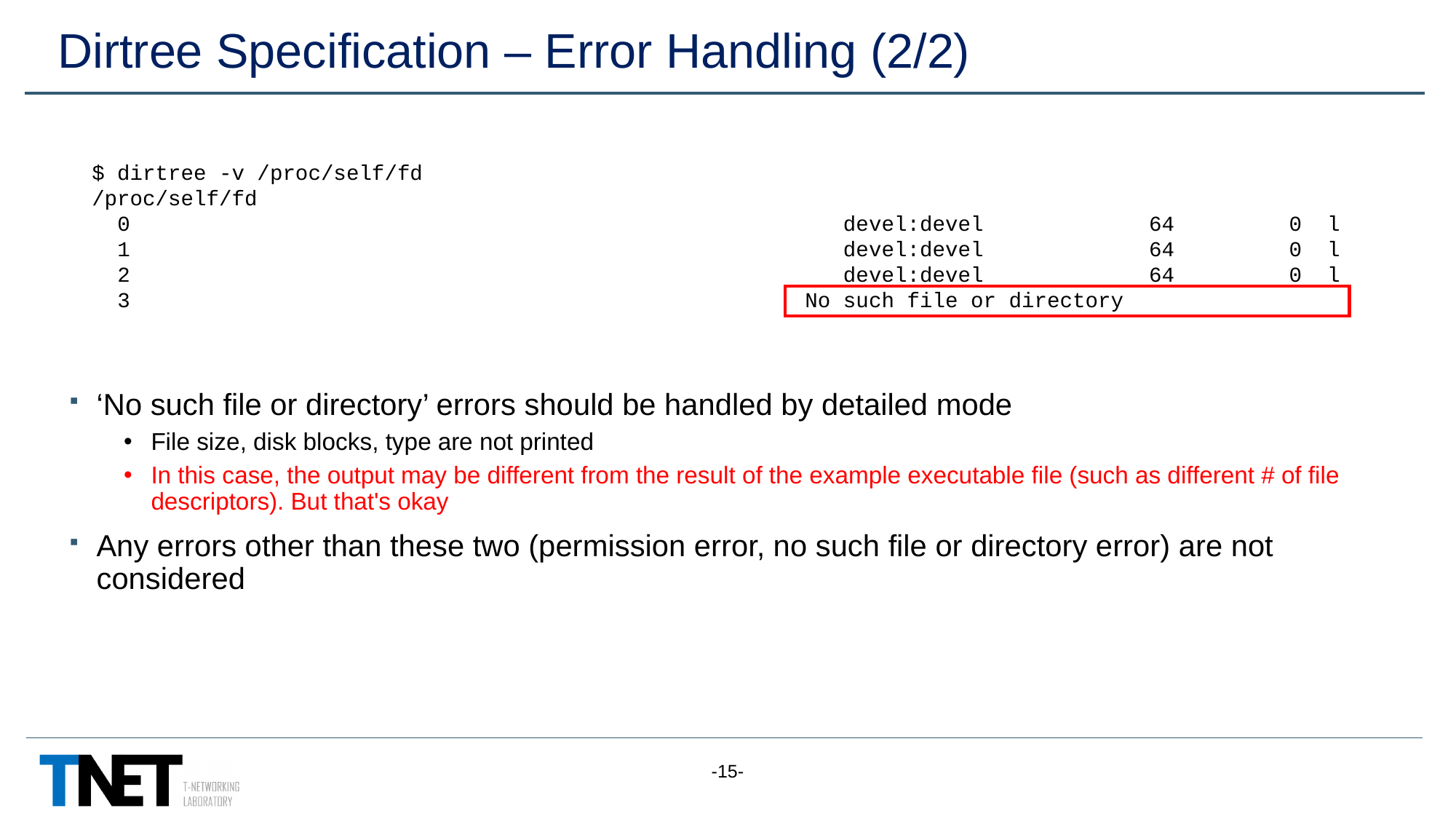

# Dirtree Specification – Error Handling (2/2)
$ dirtree -v /proc/self/fd
/proc/self/fd
  0                                                        devel:devel             64         0  l
  1                                                        devel:devel             64         0  l
  2                                                        devel:devel             64         0  l
  3                                                     No such file or directory

‘No such file or directory’ errors should be handled by detailed mode
File size, disk blocks, type are not printed
In this case, the output may be different from the result of the example executable file (such as different # of file descriptors). But that's okay
Any errors other than these two (permission error, no such file or directory error) are not considered

-15-